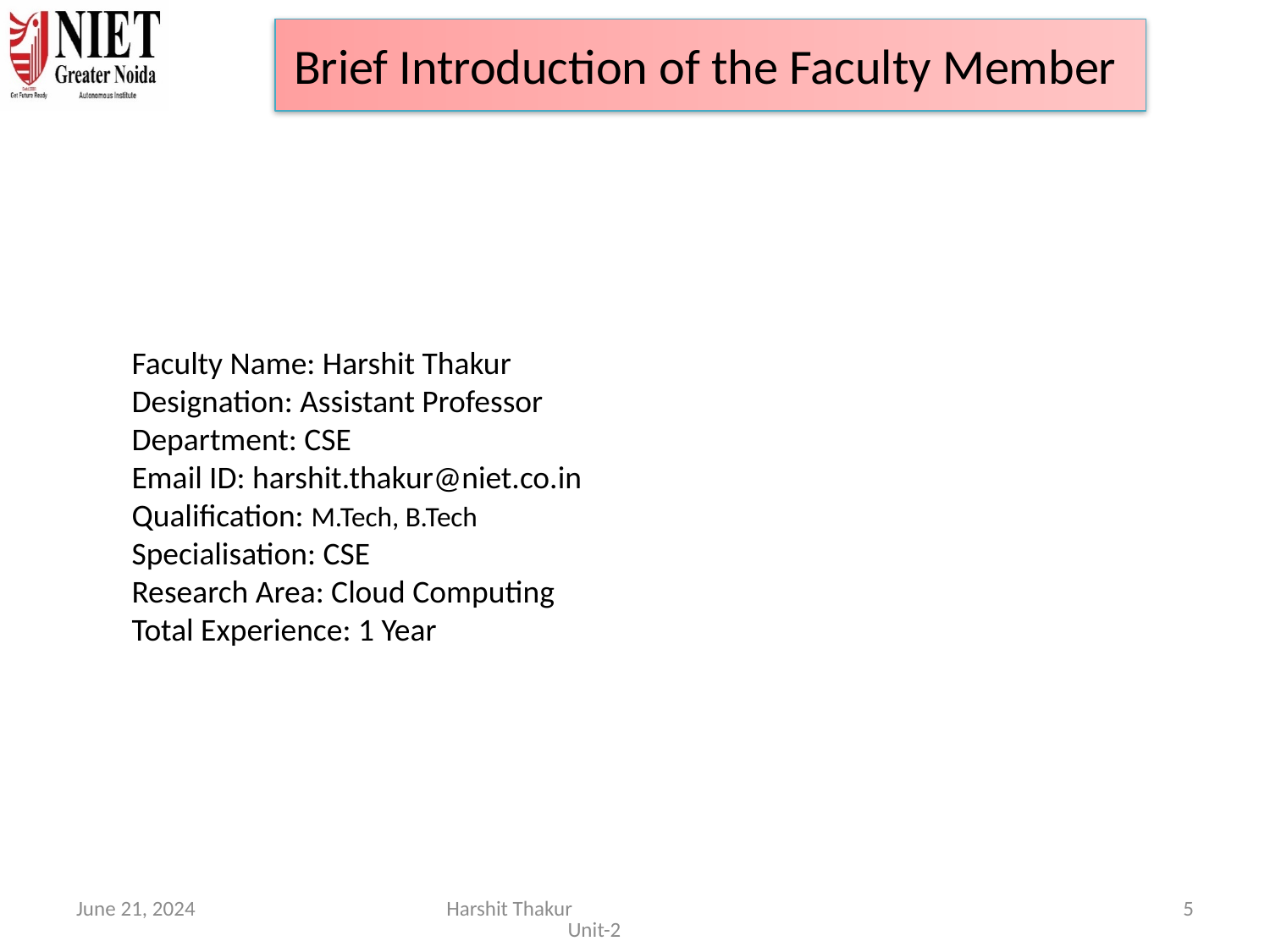

Brief Introduction of the Faculty Member

Faculty Name: Harshit Thakur
Designation: Assistant Professor
Department: CSE
Email ID: harshit.thakur@niet.co.in
Qualification: M.Tech, B.Tech
Specialisation: CSE
Research Area: Cloud Computing
Total Experience: 1 Year
June 21, 2024
Harshit Thakur                                                                            Unit-2
5